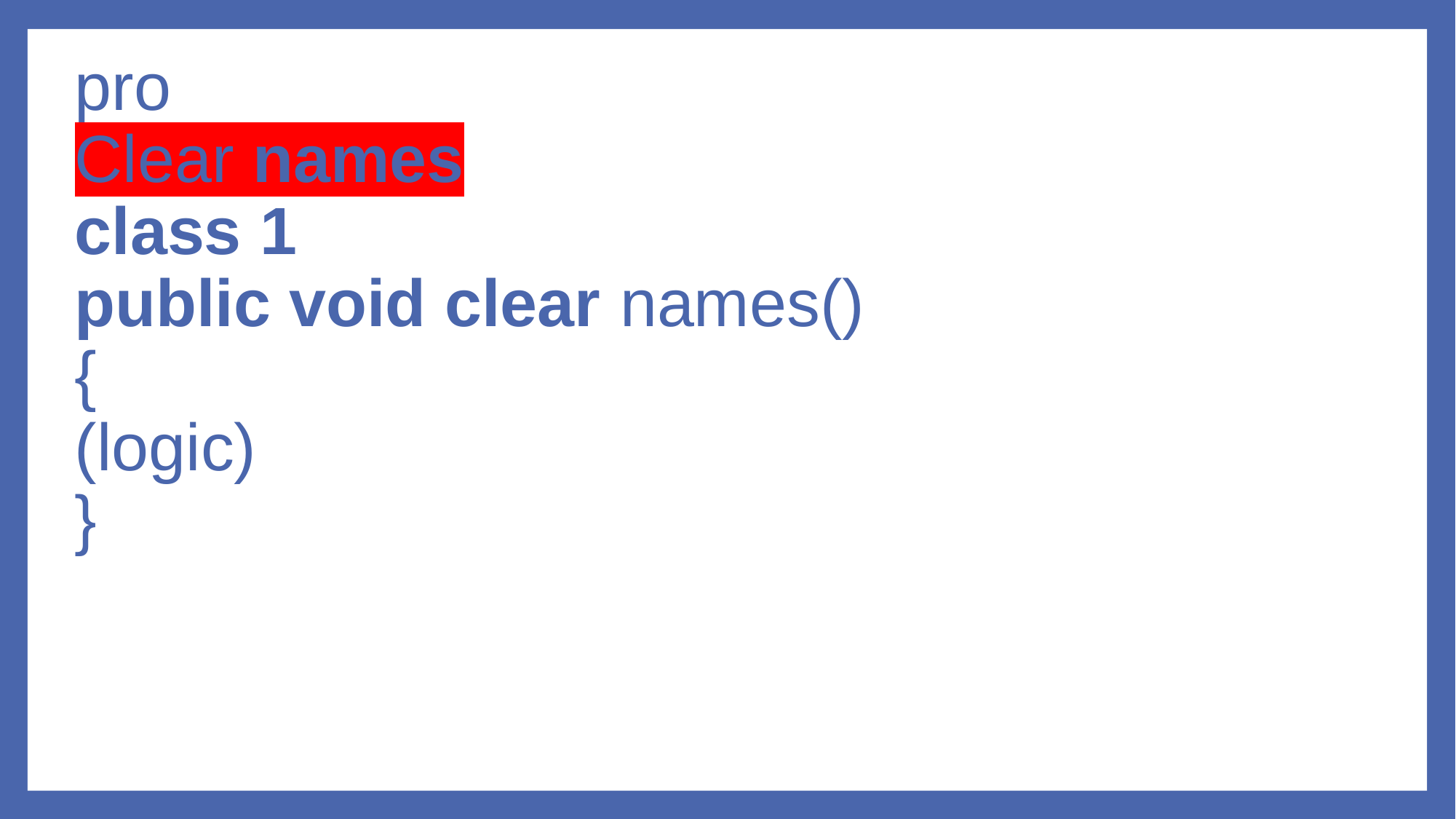

# pro Clear names class 1 public void clear names() { (logic) }